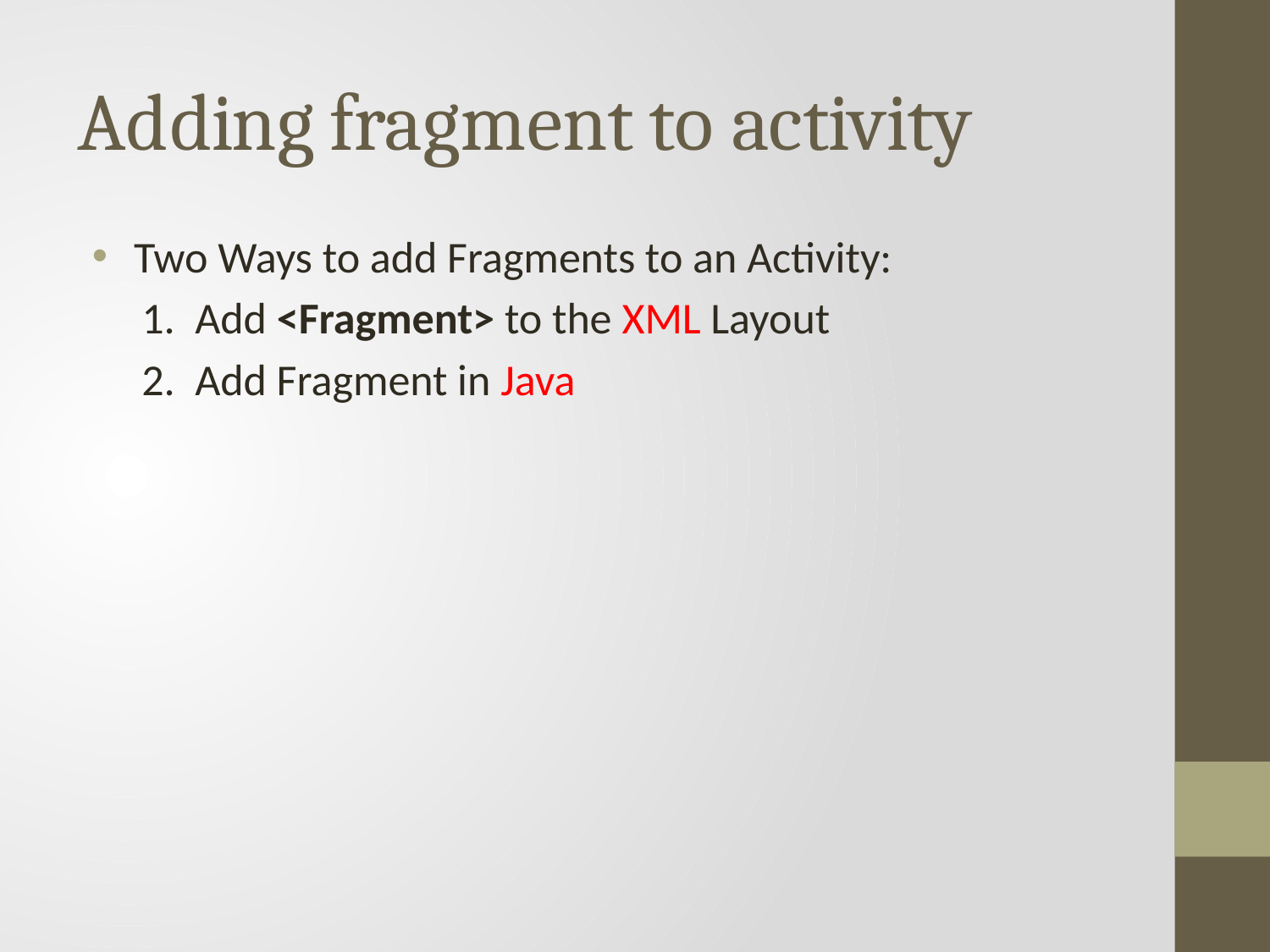

# Adding fragment to activity
 Two Ways to add Fragments to an Activity:
     1.  Add <Fragment> to the XML Layout
     2.  Add Fragment in Java